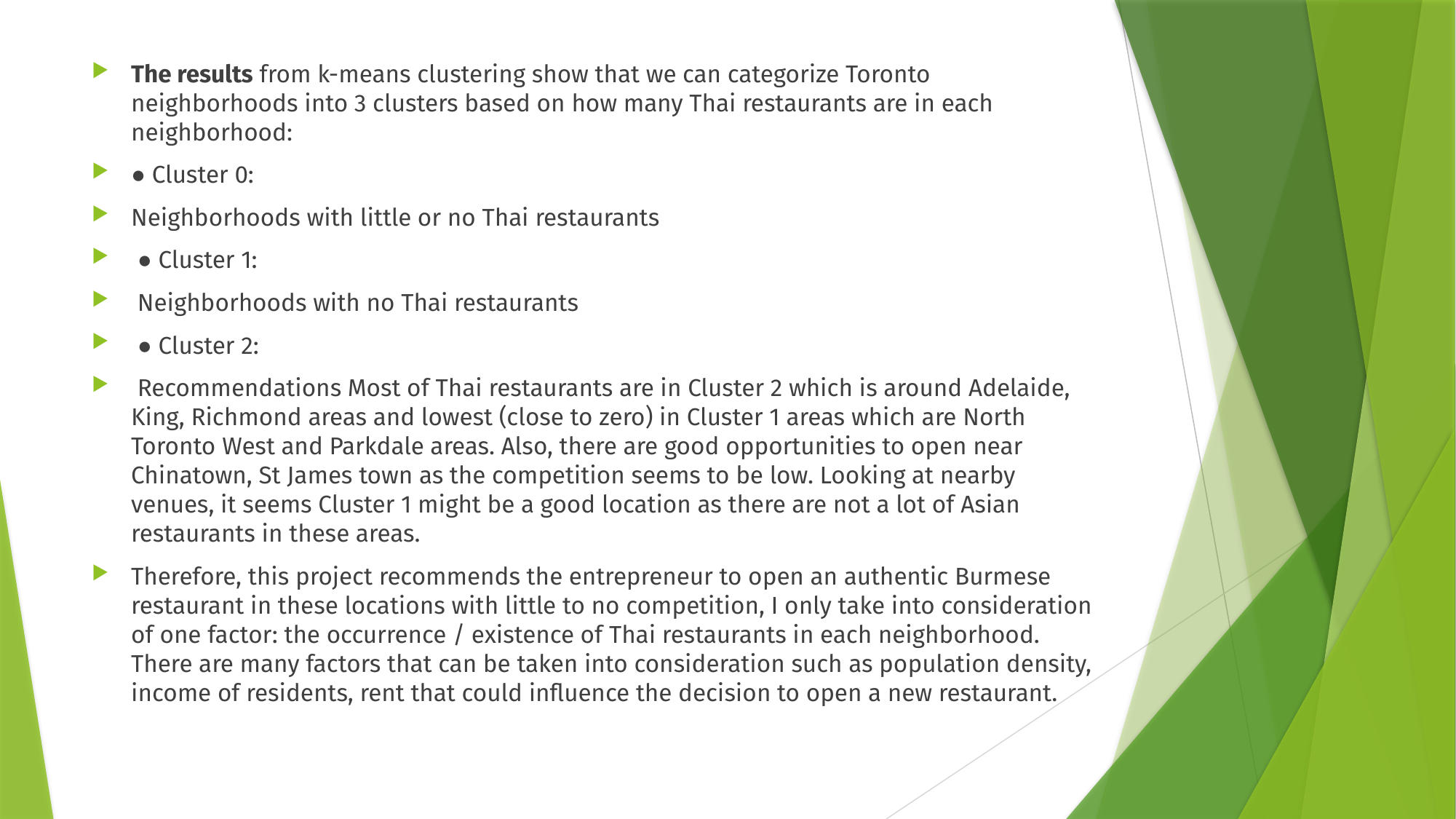

The results from k-means clustering show that we can categorize Toronto neighborhoods into 3 clusters based on how many Thai restaurants are in each neighborhood:
● Cluster 0:
Neighborhoods with little or no Thai restaurants
 ● Cluster 1:
 Neighborhoods with no Thai restaurants
 ● Cluster 2:
 Recommendations Most of Thai restaurants are in Cluster 2 which is around Adelaide, King, Richmond areas and lowest (close to zero) in Cluster 1 areas which are North Toronto West and Parkdale areas. Also, there are good opportunities to open near Chinatown, St James town as the competition seems to be low. Looking at nearby venues, it seems Cluster 1 might be a good location as there are not a lot of Asian restaurants in these areas.
Therefore, this project recommends the entrepreneur to open an authentic Burmese restaurant in these locations with little to no competition, I only take into consideration of one factor: the occurrence / existence of Thai restaurants in each neighborhood. There are many factors that can be taken into consideration such as population density, income of residents, rent that could influence the decision to open a new restaurant.